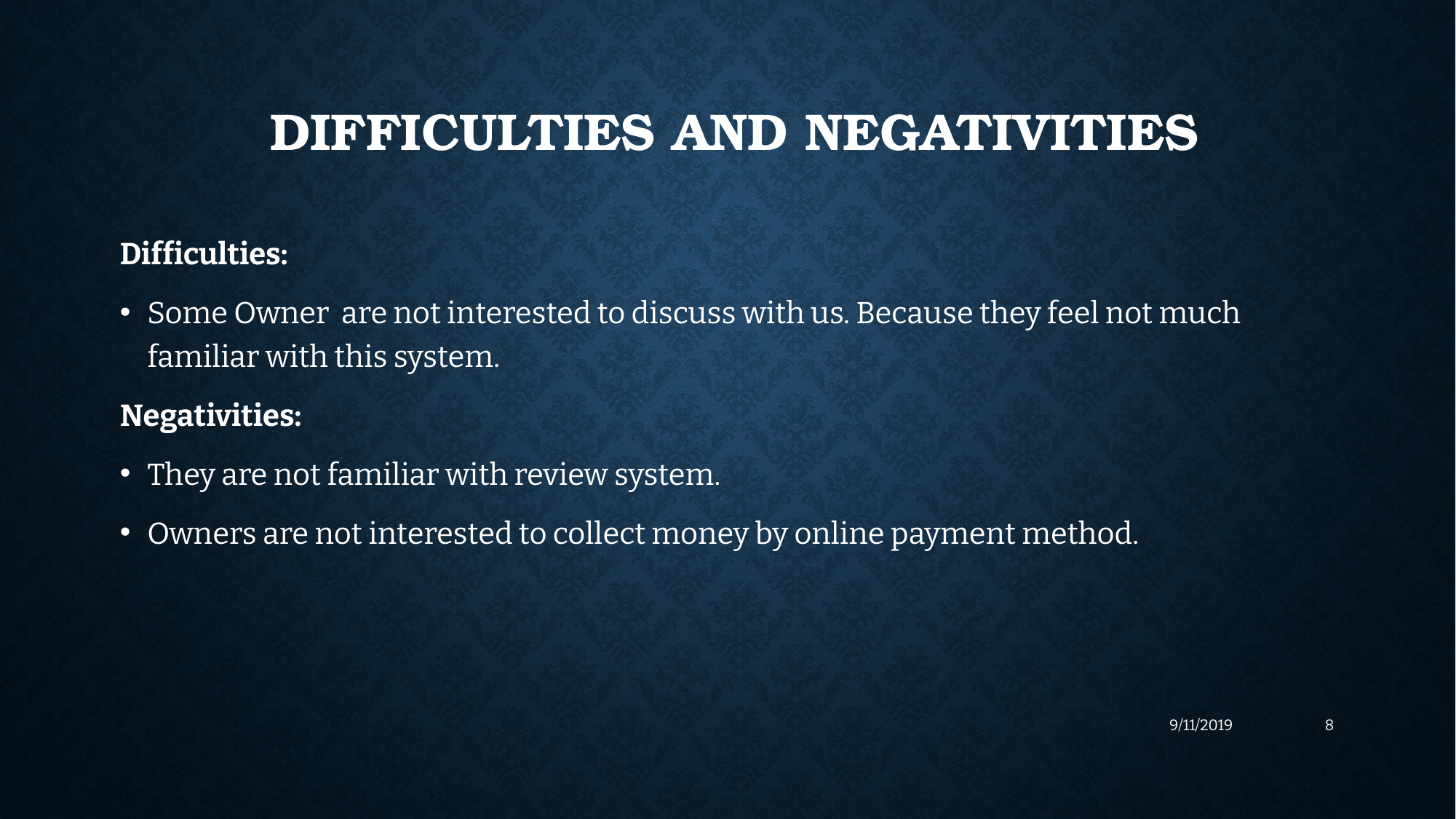

# Difficulties and negativities
Difficulties:
Some Owner  are not interested to discuss with us. Because they feel not much familiar with this system.
Negativities:
They are not familiar with review system.
Owners are not interested to collect money by online payment method.

9/11/2019
8